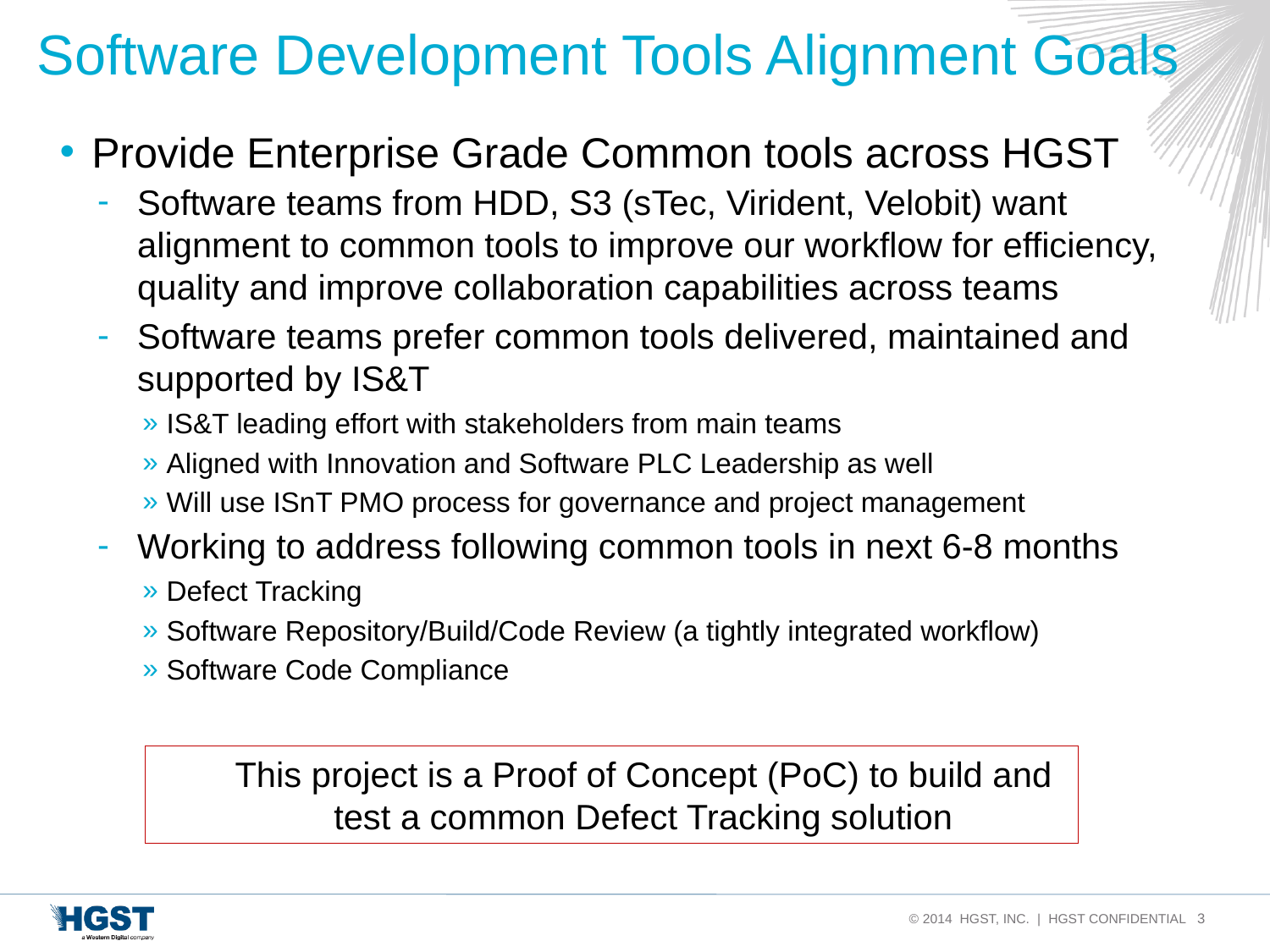

# Software Development Tools Alignment Goals
Provide Enterprise Grade Common tools across HGST
Software teams from HDD, S3 (sTec, Virident, Velobit) want alignment to common tools to improve our workflow for efficiency, quality and improve collaboration capabilities across teams
Software teams prefer common tools delivered, maintained and supported by IS&T
IS&T leading effort with stakeholders from main teams
Aligned with Innovation and Software PLC Leadership as well
Will use ISnT PMO process for governance and project management
Working to address following common tools in next 6-8 months
Defect Tracking
Software Repository/Build/Code Review (a tightly integrated workflow)
Software Code Compliance
This project is a Proof of Concept (PoC) to build and test a common Defect Tracking solution